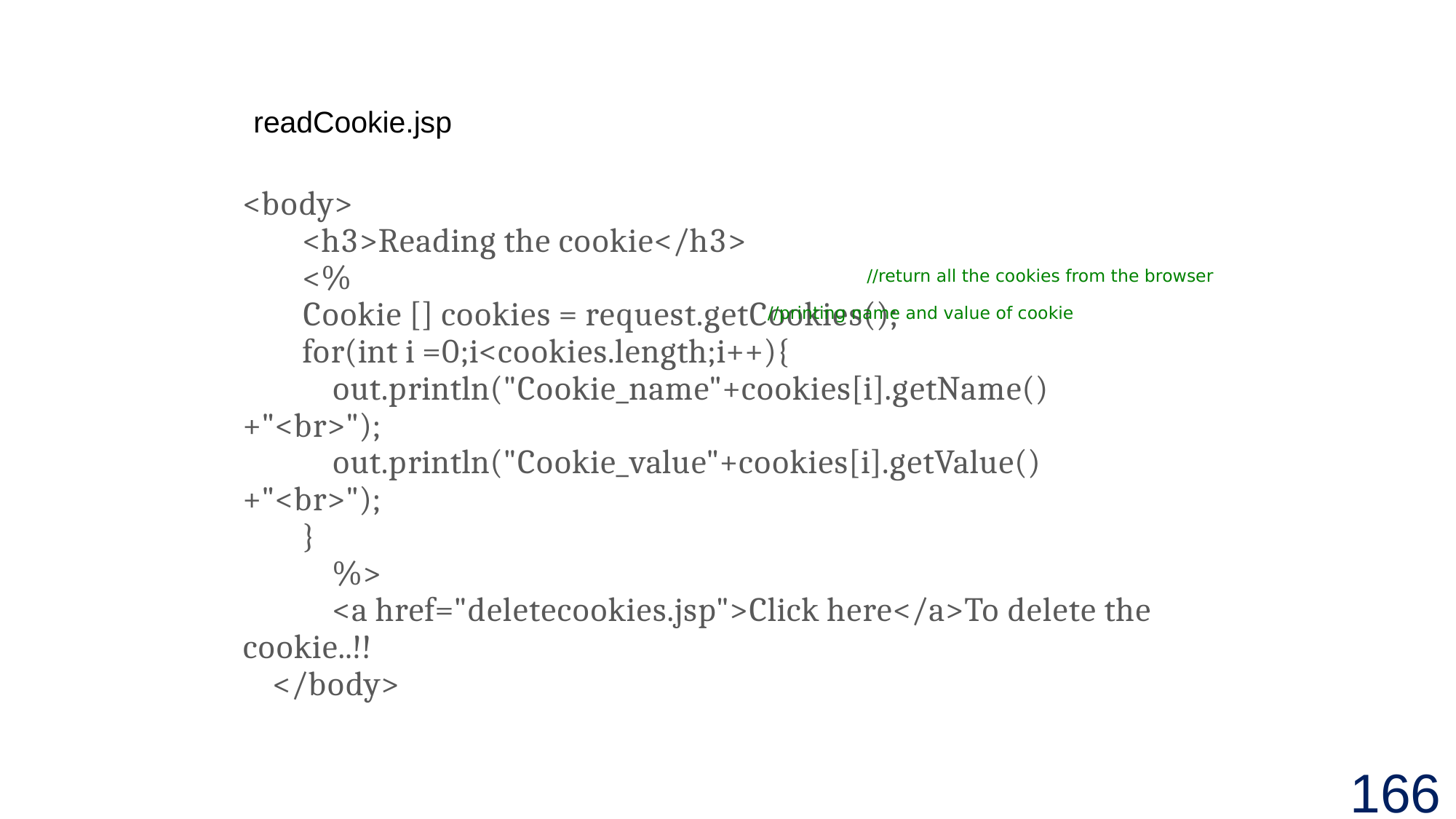

readCookie.jsp
<body>
        <h3>Reading the cookie</h3>
        <%
        Cookie [] cookies = request.getCookies();
        for(int i =0;i<cookies.length;i++){
            out.println("Cookie_name"+cookies[i].getName()+"<br>");
            out.println("Cookie_value"+cookies[i].getValue()+"<br>");
        }
            %>
            <a href="deletecookies.jsp">Click here</a>To delete the cookie..!!
    </body>
//return all the cookies from the browser
//printing name and value of cookie
166